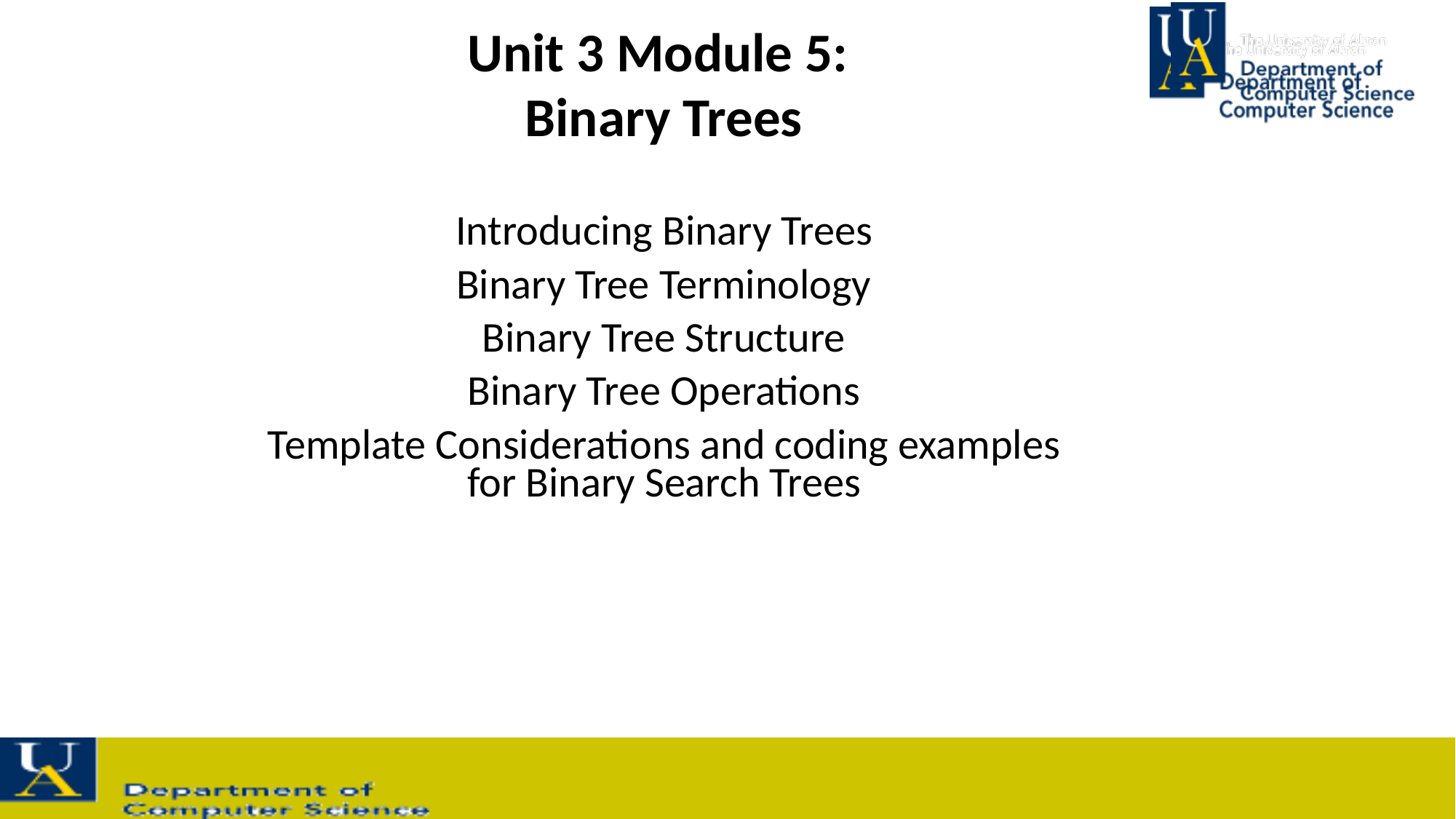

Unit 3 Module 5:
Binary Trees

Introducing Binary Trees
Binary Tree Terminology
Binary Tree Structure
Binary Tree Operations
Template Considerations and coding examples for Binary Search Trees